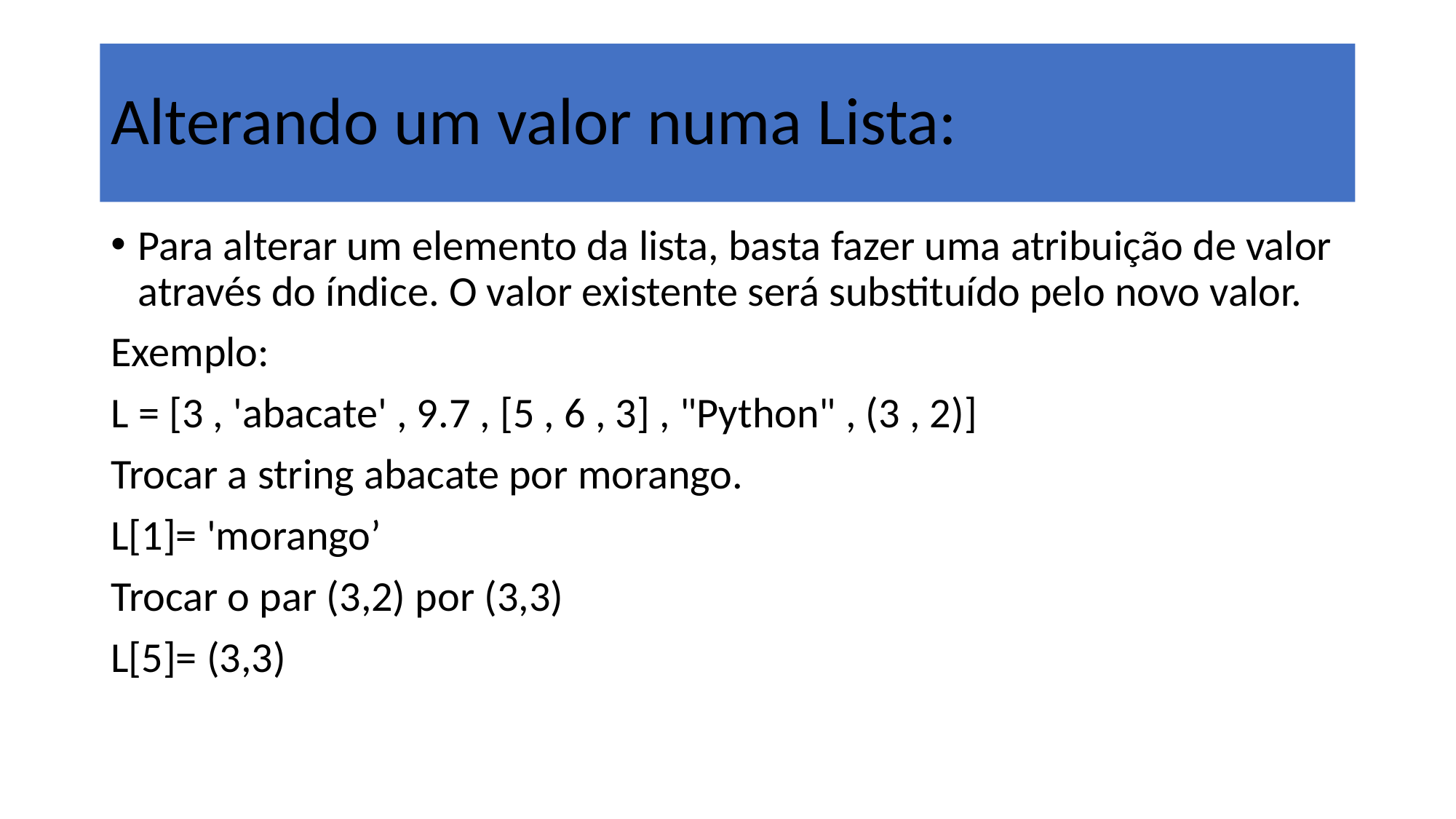

# Alterando um valor numa Lista:
Para alterar um elemento da lista, basta fazer uma atribuição de valor através do índice. O valor existente será substituído pelo novo valor.
Exemplo:
L = [3 , 'abacate' , 9.7 , [5 , 6 , 3] , "Python" , (3 , 2)]
Trocar a string abacate por morango.
L[1]= 'morango’
Trocar o par (3,2) por (3,3)
L[5]= (3,3)